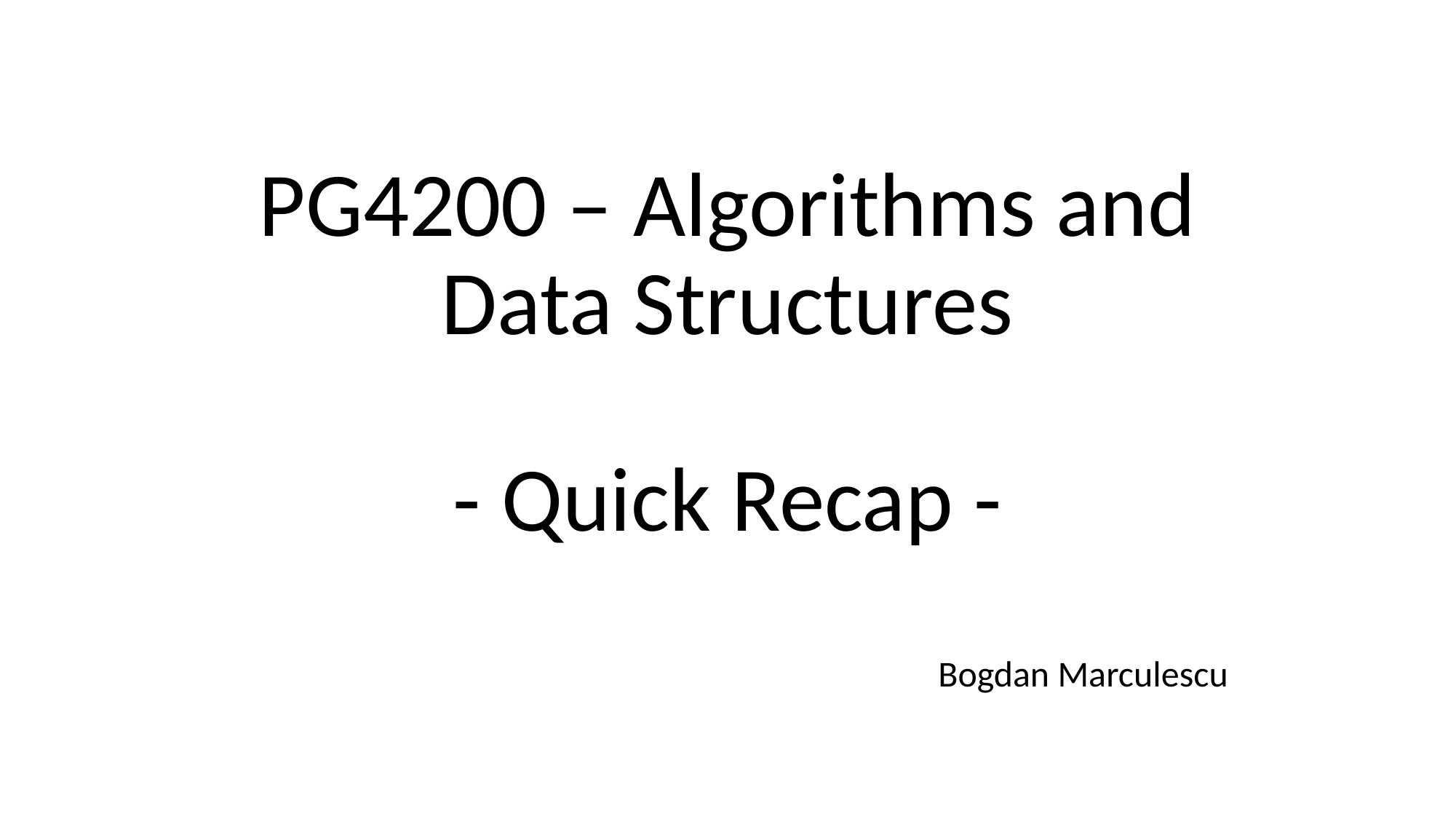

# PG4200 – Algorithms and Data Structures - Quick Recap -
Bogdan Marculescu